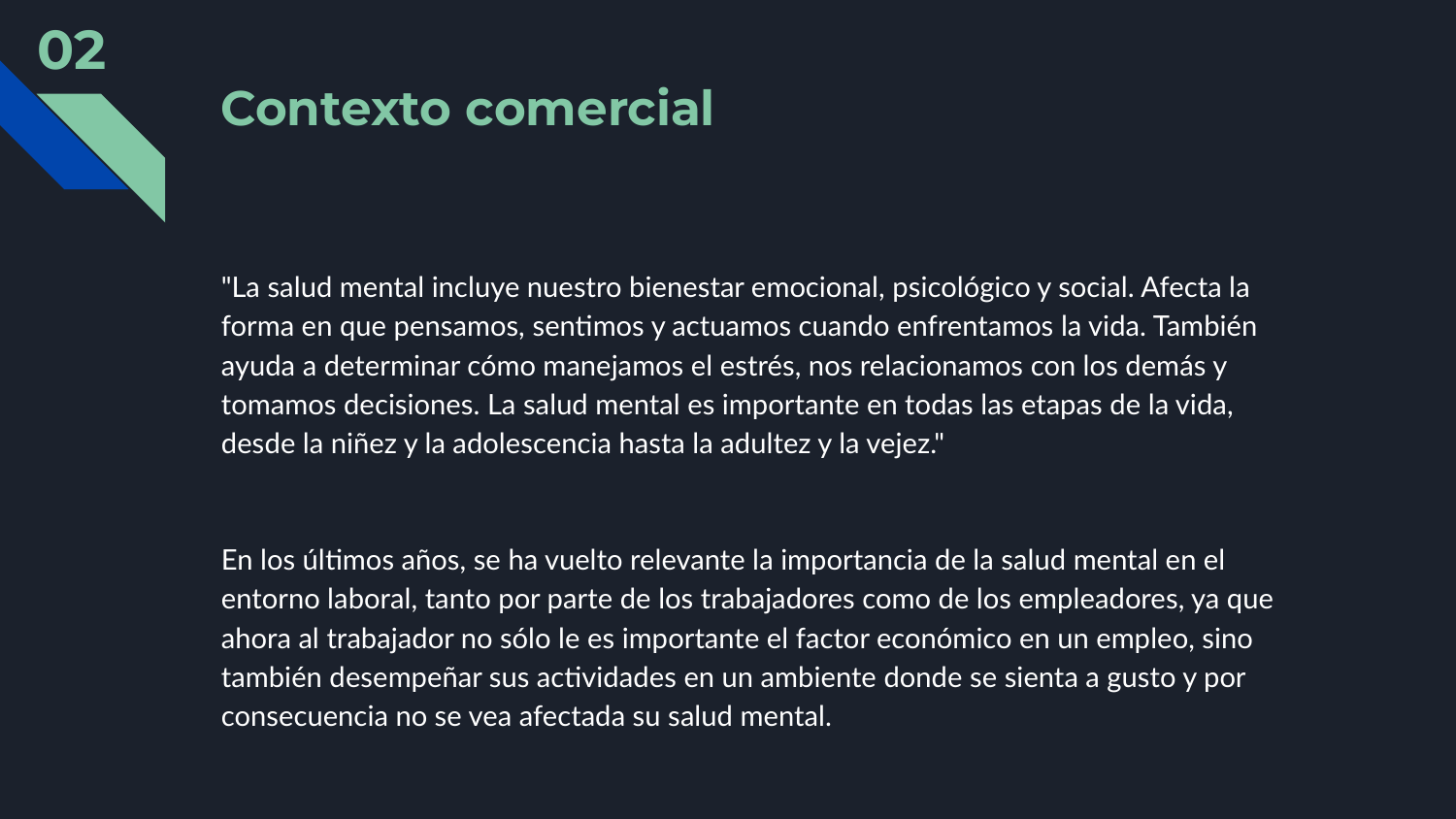

02
# Contexto comercial
"La salud mental incluye nuestro bienestar emocional, psicológico y social. Afecta la forma en que pensamos, sentimos y actuamos cuando enfrentamos la vida. También ayuda a determinar cómo manejamos el estrés, nos relacionamos con los demás y tomamos decisiones. La salud mental es importante en todas las etapas de la vida, desde la niñez y la adolescencia hasta la adultez y la vejez."

En los últimos años, se ha vuelto relevante la importancia de la salud mental en el entorno laboral, tanto por parte de los trabajadores como de los empleadores, ya que ahora al trabajador no sólo le es importante el factor económico en un empleo, sino también desempeñar sus actividades en un ambiente donde se sienta a gusto y por consecuencia no se vea afectada su salud mental.